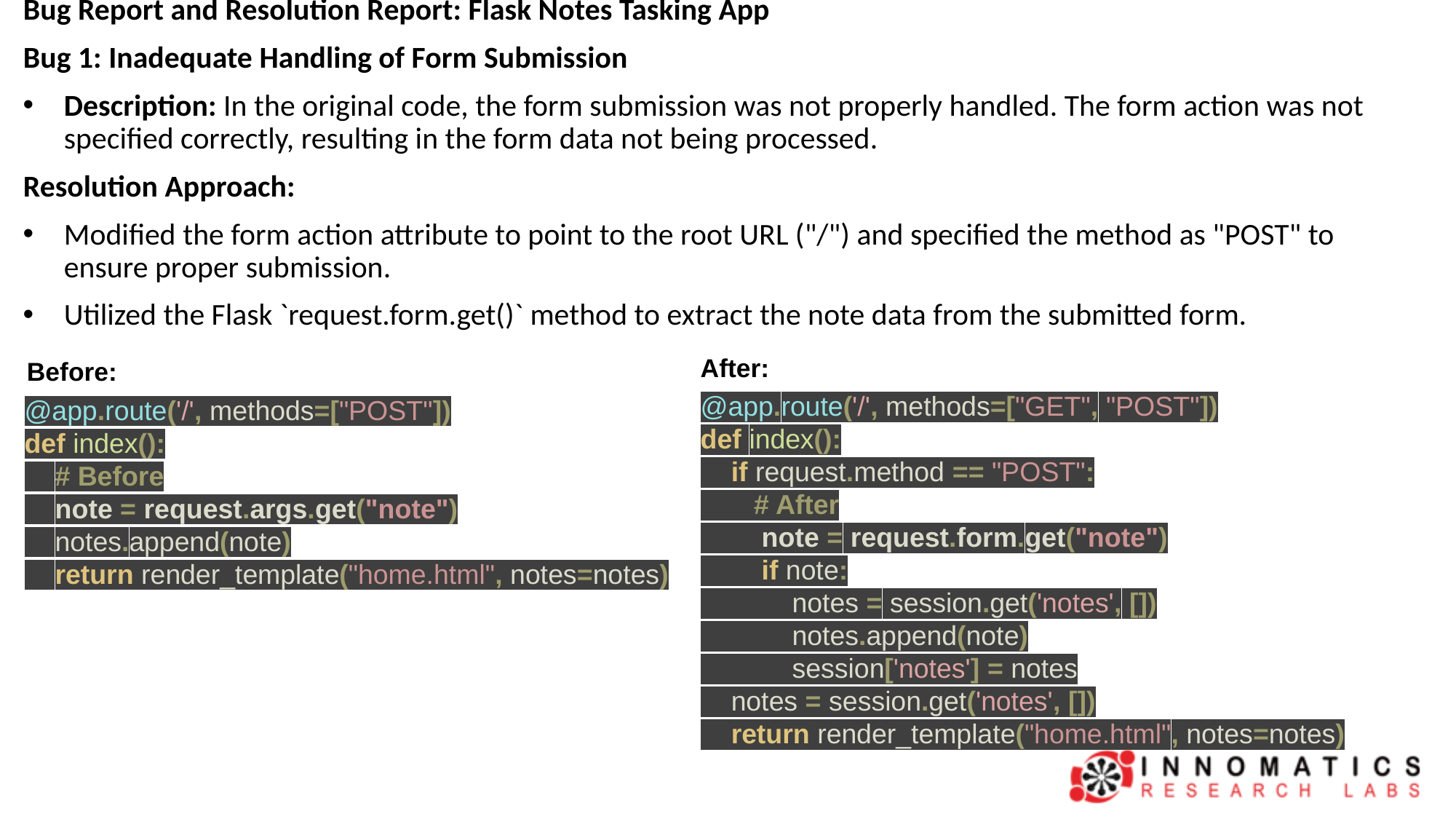

Bug Report and Resolution Report: Flask Notes Tasking App
Bug 1: Inadequate Handling of Form Submission
Description: In the original code, the form submission was not properly handled. The form action was not specified correctly, resulting in the form data not being processed.
Resolution Approach:
Modified the form action attribute to point to the root URL ("/") and specified the method as "POST" to ensure proper submission.
Utilized the Flask `request.form.get()` method to extract the note data from the submitted form.

After:
Before:
@app.route('/', methods=["GET", "POST"])
def index():
    if request.method == "POST":
       # After
        note = request.form.get("note")
        if note:
            notes = session.get('notes', [])
            notes.append(note)
            session['notes'] = notes
    notes = session.get('notes', [])
    return render_template("home.html", notes=notes)
@app.route('/', methods=["POST"])
def index():
    # Before
    note = request.args.get("note")
    notes.append(note)
    return render_template("home.html", notes=notes)